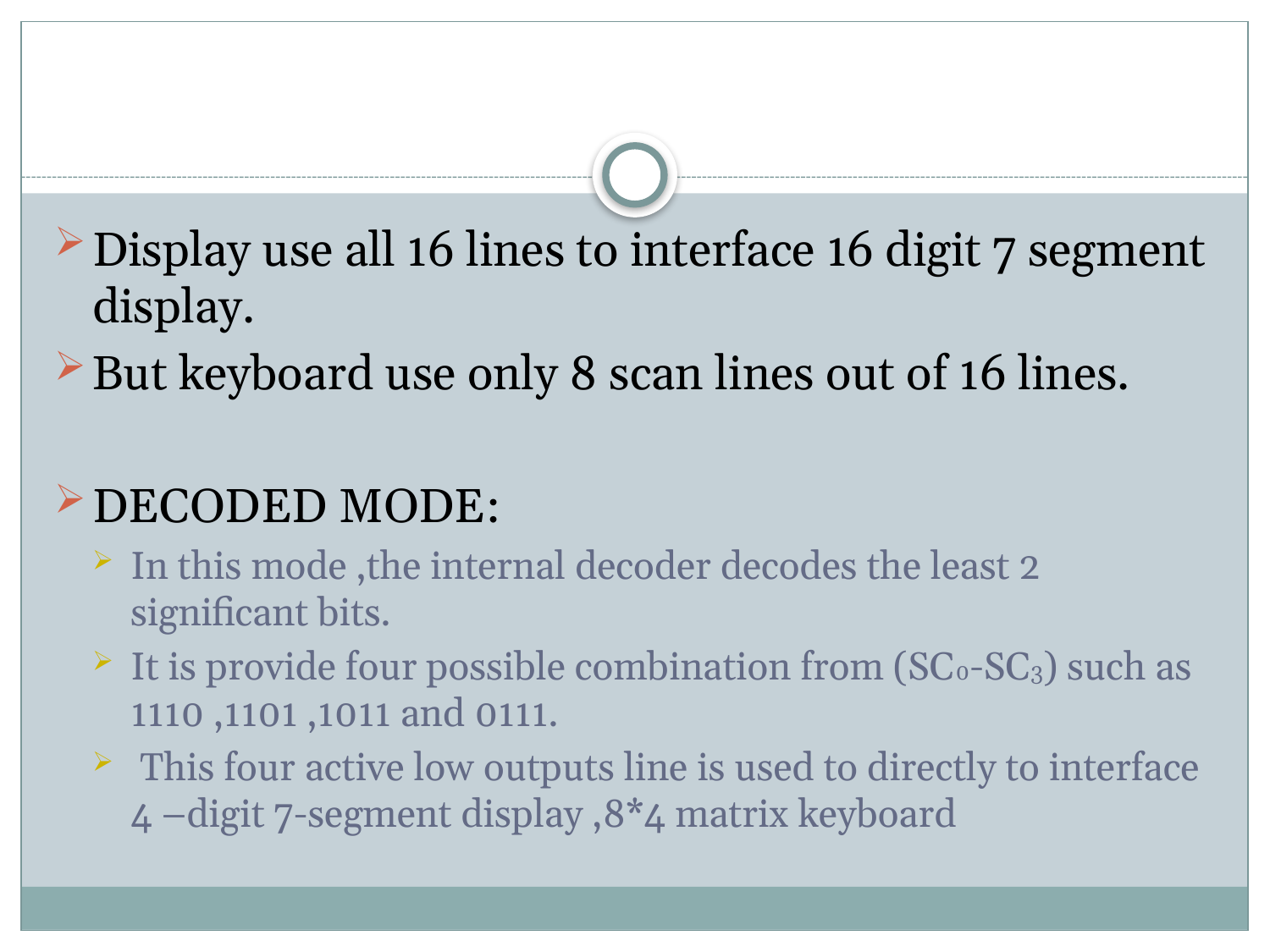

#
Display use all 16 lines to interface 16 digit 7 segment display.
But keyboard use only 8 scan lines out of 16 lines.

DECODED MODE:
In this mode ,the internal decoder decodes the least 2 significant bits.
It is provide four possible combination from (SC0-SC3) such as 1110 ,1101 ,1011 and 0111.
 This four active low outputs line is used to directly to interface 4 –digit 7-segment display ,8*4 matrix keyboard